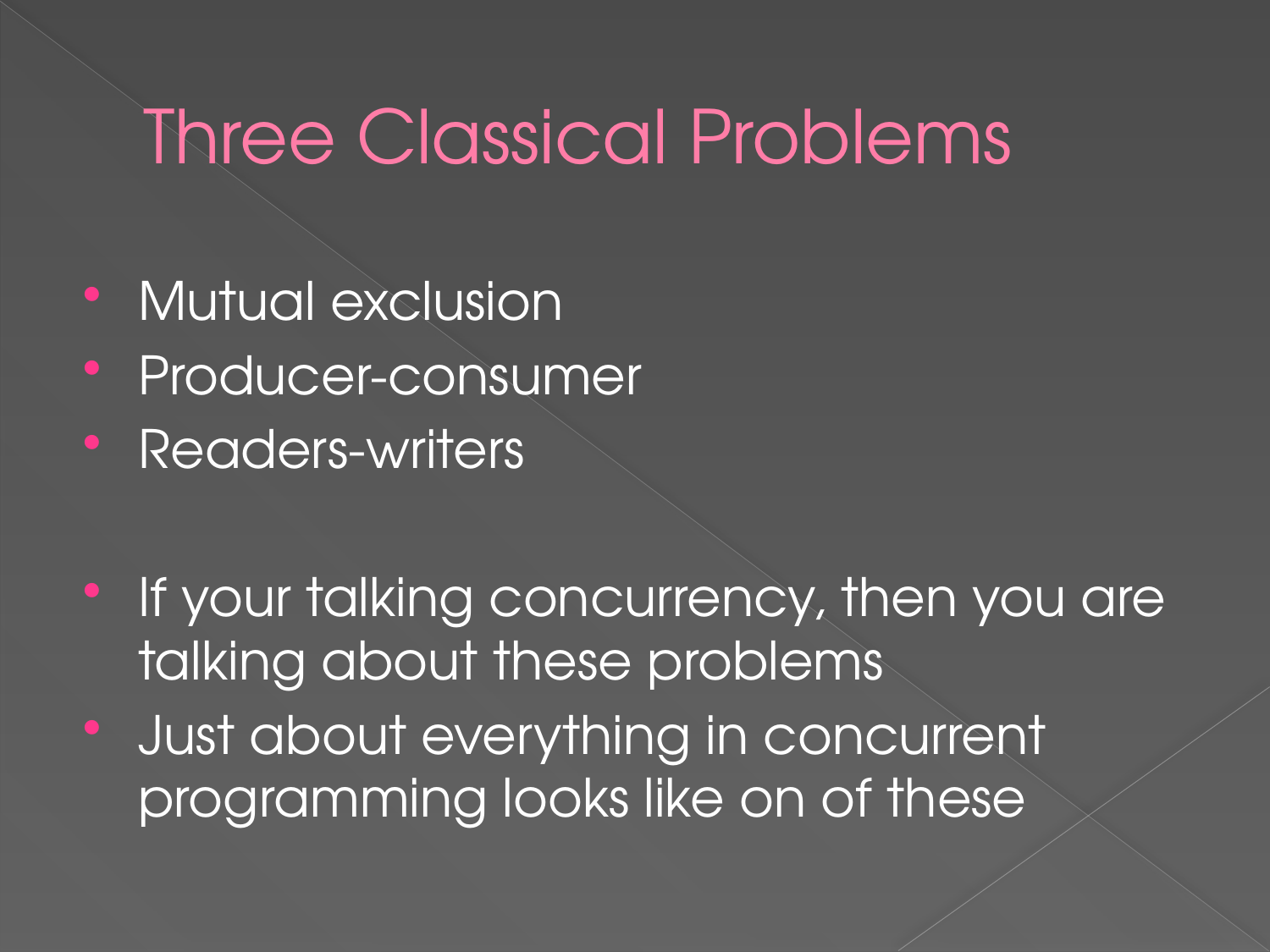

# Three Classical Problems
Mutual exclusion
Producer-consumer
Readers-writers

If your talking concurrency, then you are talking about these problems
Just about everything in concurrent programming looks like on of these